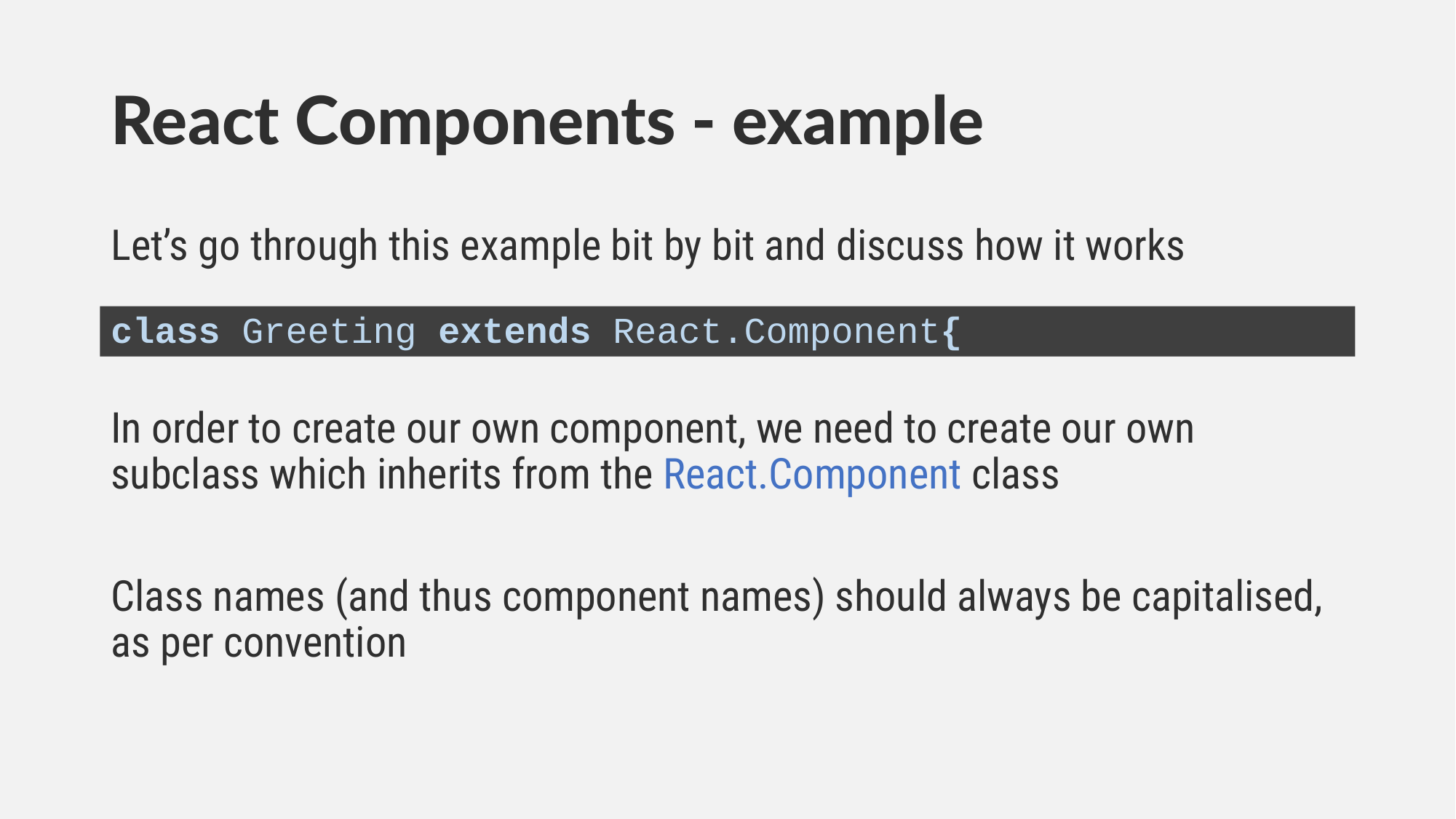

# React Components - example
Let’s go through this example bit by bit and discuss how it works

In order to create our own component, we need to create our own subclass which inherits from the React.Component class

Class names (and thus component names) should always be capitalised, as per convention
class Greeting extends React.Component{